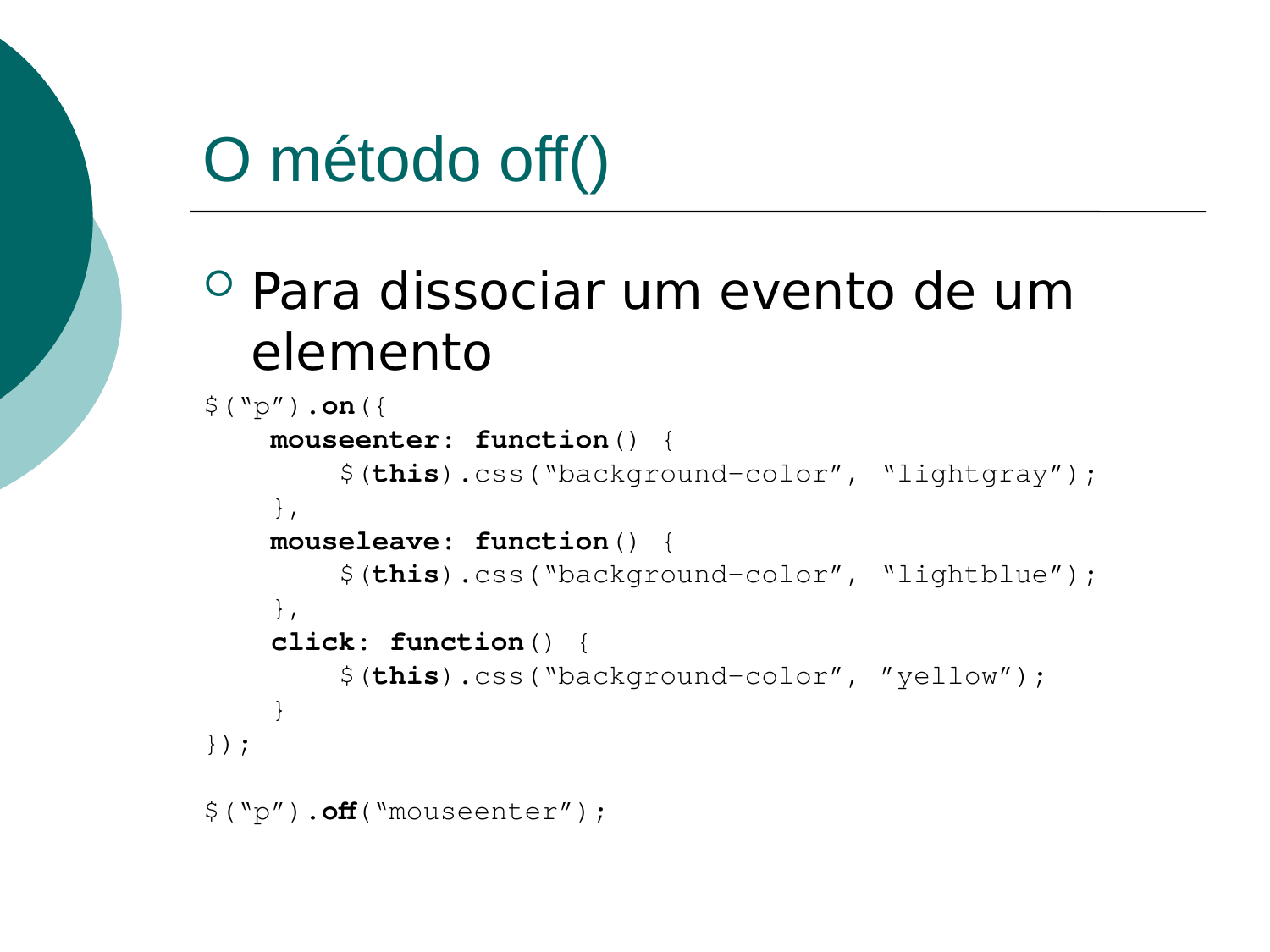

# O método off()
Para dissociar um evento de um elemento
$(“p”).on({
    mouseenter: function() {
        $(this).css(“background-color”, “lightgray”);
    },
    mouseleave: function() {
        $(this).css(“background-color”, “lightblue”);
    },
    click: function() {
        $(this).css(“background-color”, ”yellow”);
    }
});

$(“p”).off(“mouseenter”);